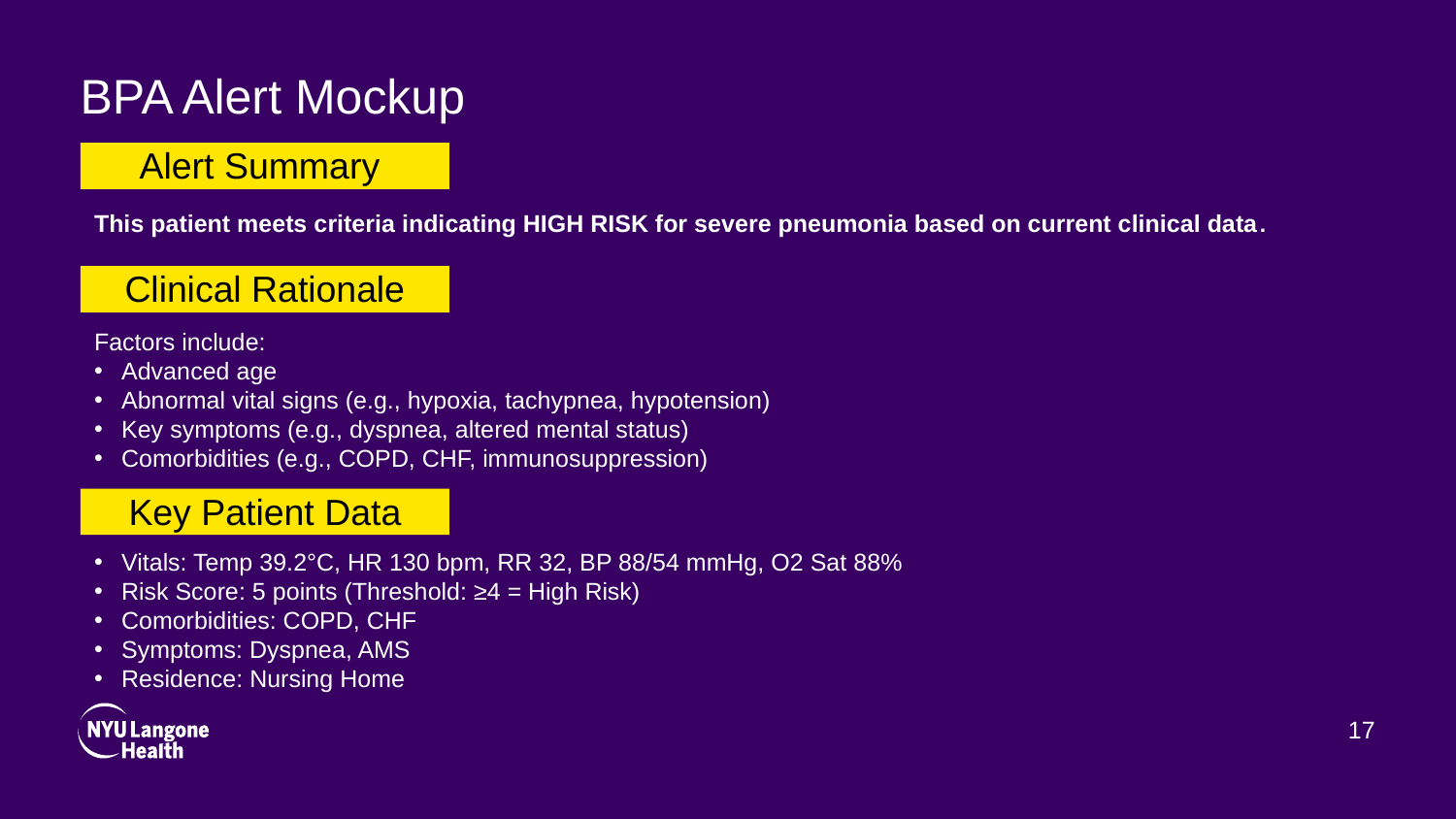

# BPA Alert Mockup
Alert Summary
This patient meets criteria indicating HIGH RISK for severe pneumonia based on current clinical data.
Clinical Rationale
Factors include:
Advanced age
Abnormal vital signs (e.g., hypoxia, tachypnea, hypotension)
Key symptoms (e.g., dyspnea, altered mental status)
Comorbidities (e.g., COPD, CHF, immunosuppression)
Key Patient Data
Vitals: Temp 39.2°C, HR 130 bpm, RR 32, BP 88/54 mmHg, O2 Sat 88%
Risk Score: 5 points (Threshold: ≥4 = High Risk)
Comorbidities: COPD, CHF
Symptoms: Dyspnea, AMS
Residence: Nursing Home
17